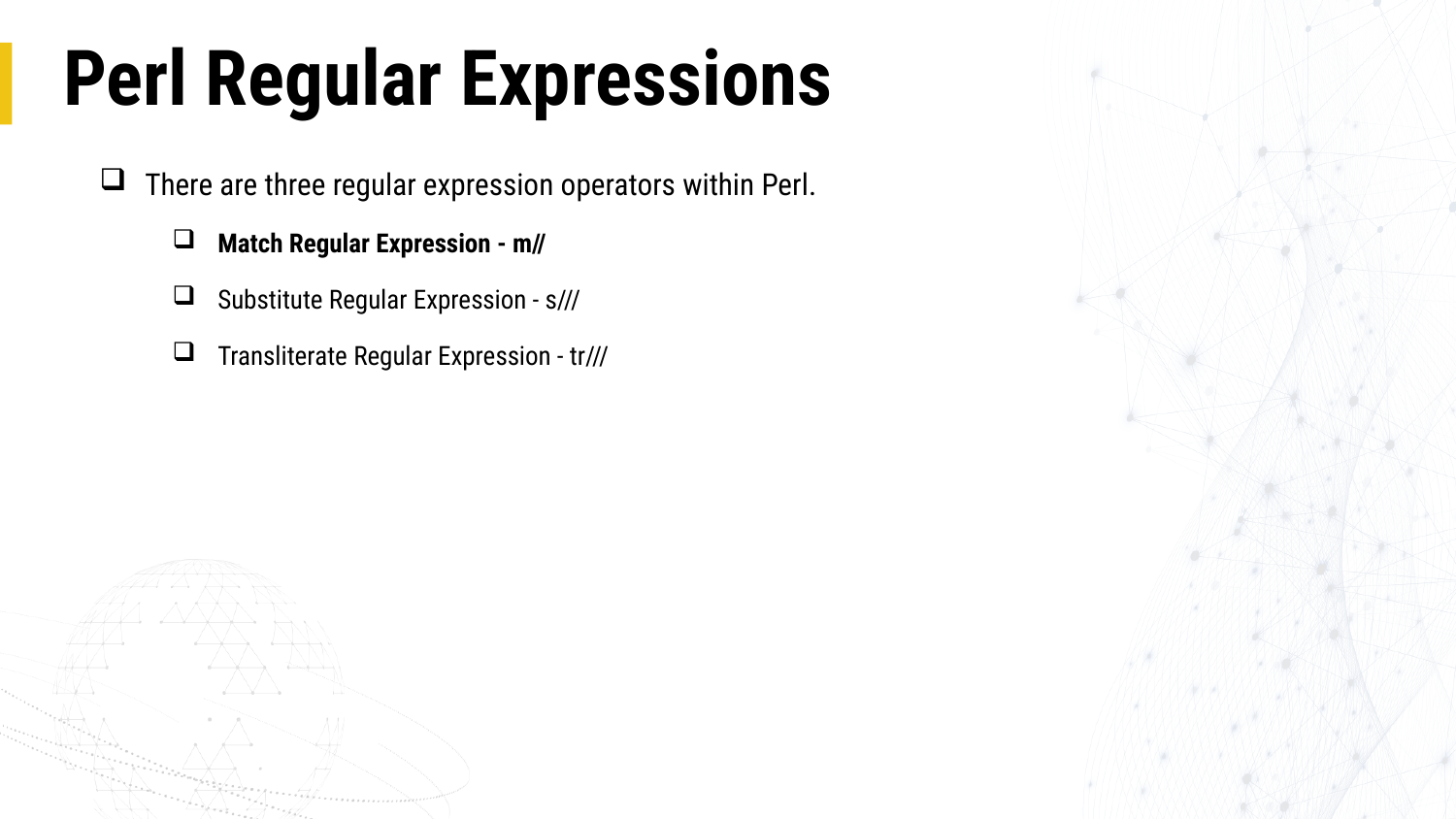

# Perl Regular Expressions
There are three regular expression operators within Perl.
Match Regular Expression - m//
Substitute Regular Expression - s///
Transliterate Regular Expression - tr///